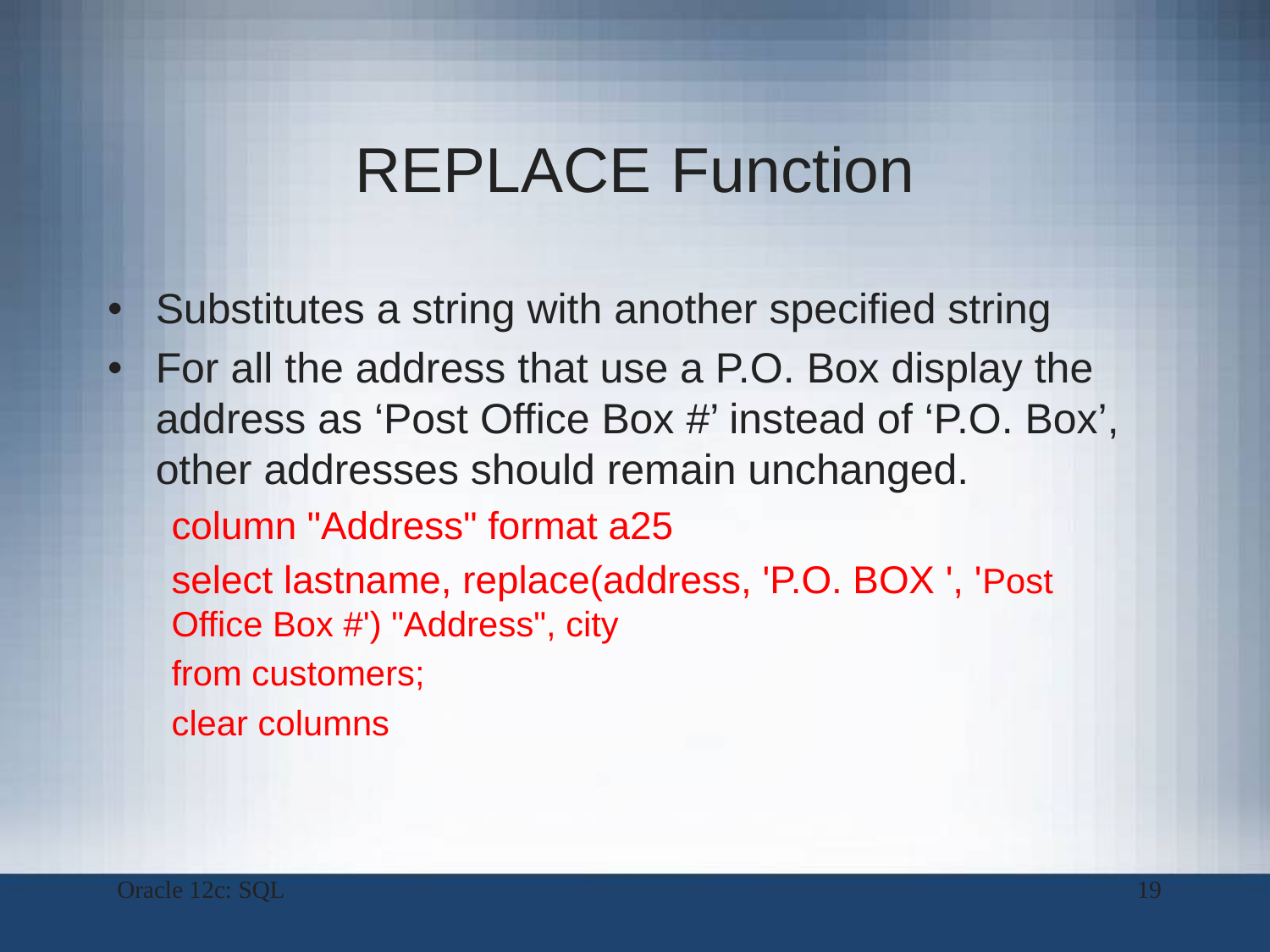

# REPLACE Function
Substitutes a string with another specified string
For all the address that use a P.O. Box display the address as ‘Post Office Box #’ instead of ‘P.O. Box’, other addresses should remain unchanged.
column "Address" format a25
select lastname, replace(address, 'P.O. BOX ', 'Post Office Box #') "Address", city
from customers;
clear columns
Oracle 12c: SQL
19